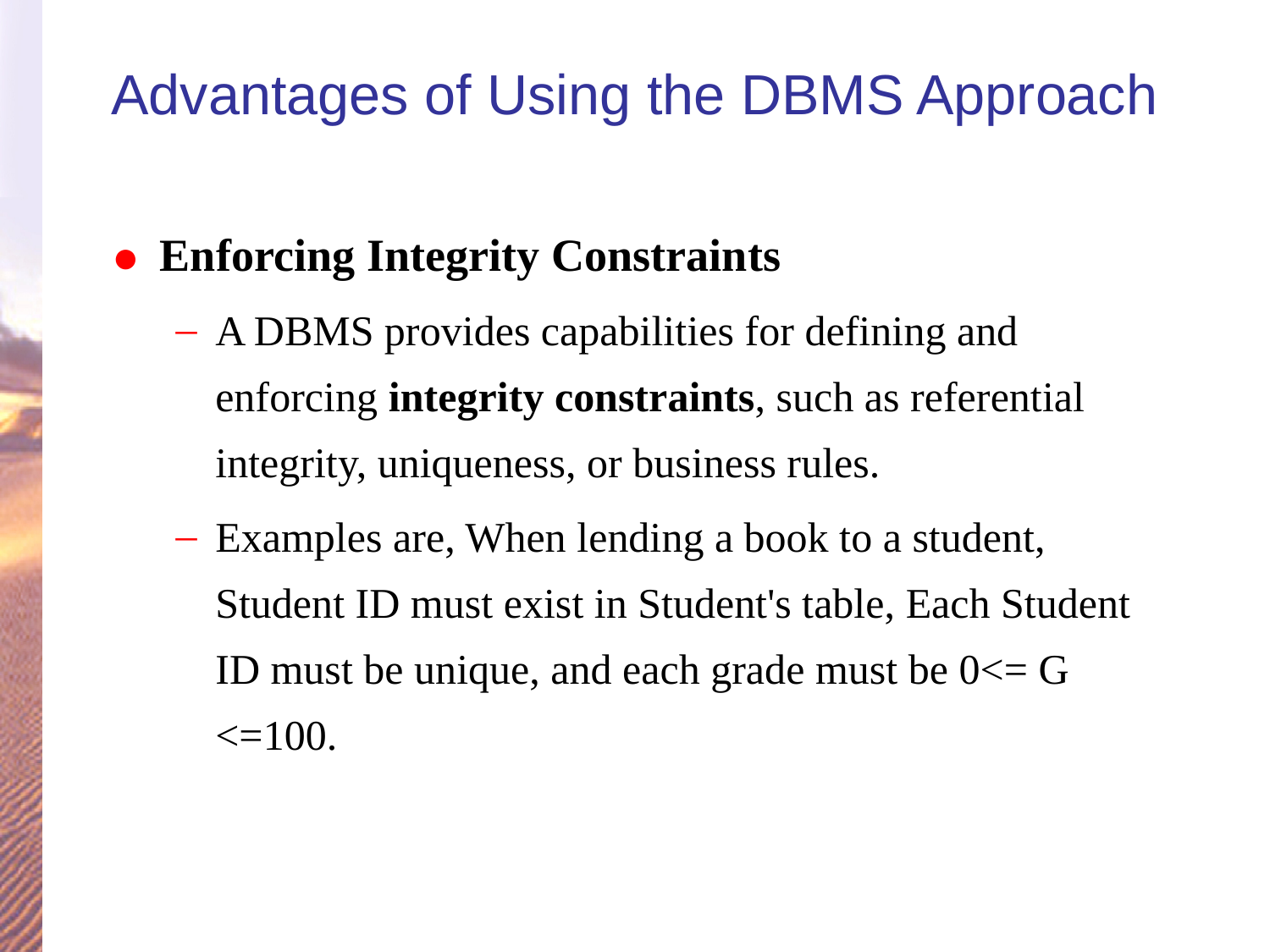

# Advantages of Using the DBMS Approach
Enforcing Integrity Constraints
A DBMS provides capabilities for defining and enforcing integrity constraints, such as referential integrity, uniqueness, or business rules.
Examples are, When lending a book to a student, Student ID must exist in Student's table, Each Student ID must be unique, and each grade must be 0<= G <=100.